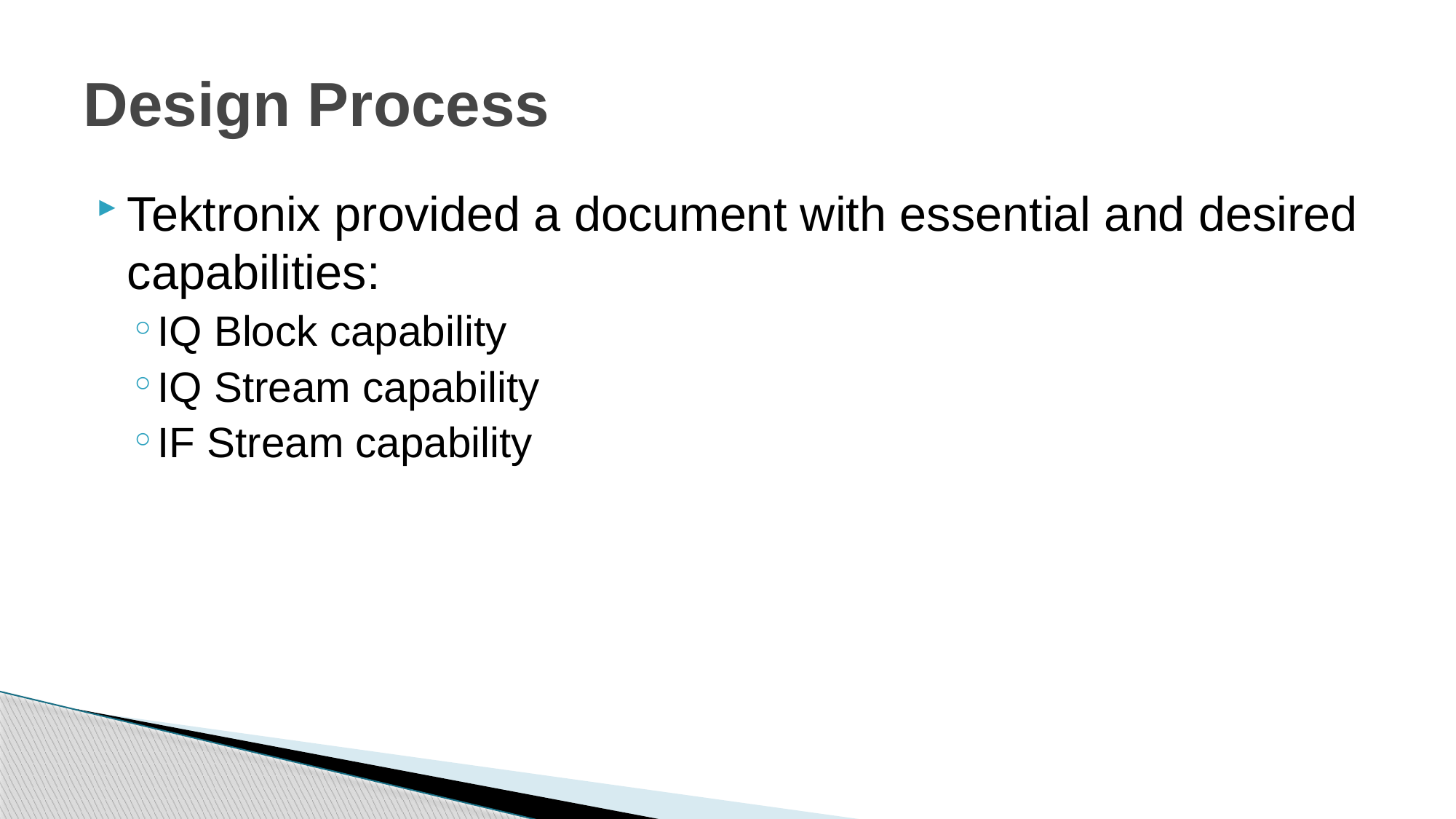

# Design Process
Tektronix provided a document with essential and desired capabilities:
IQ Block capability
IQ Stream capability
IF Stream capability